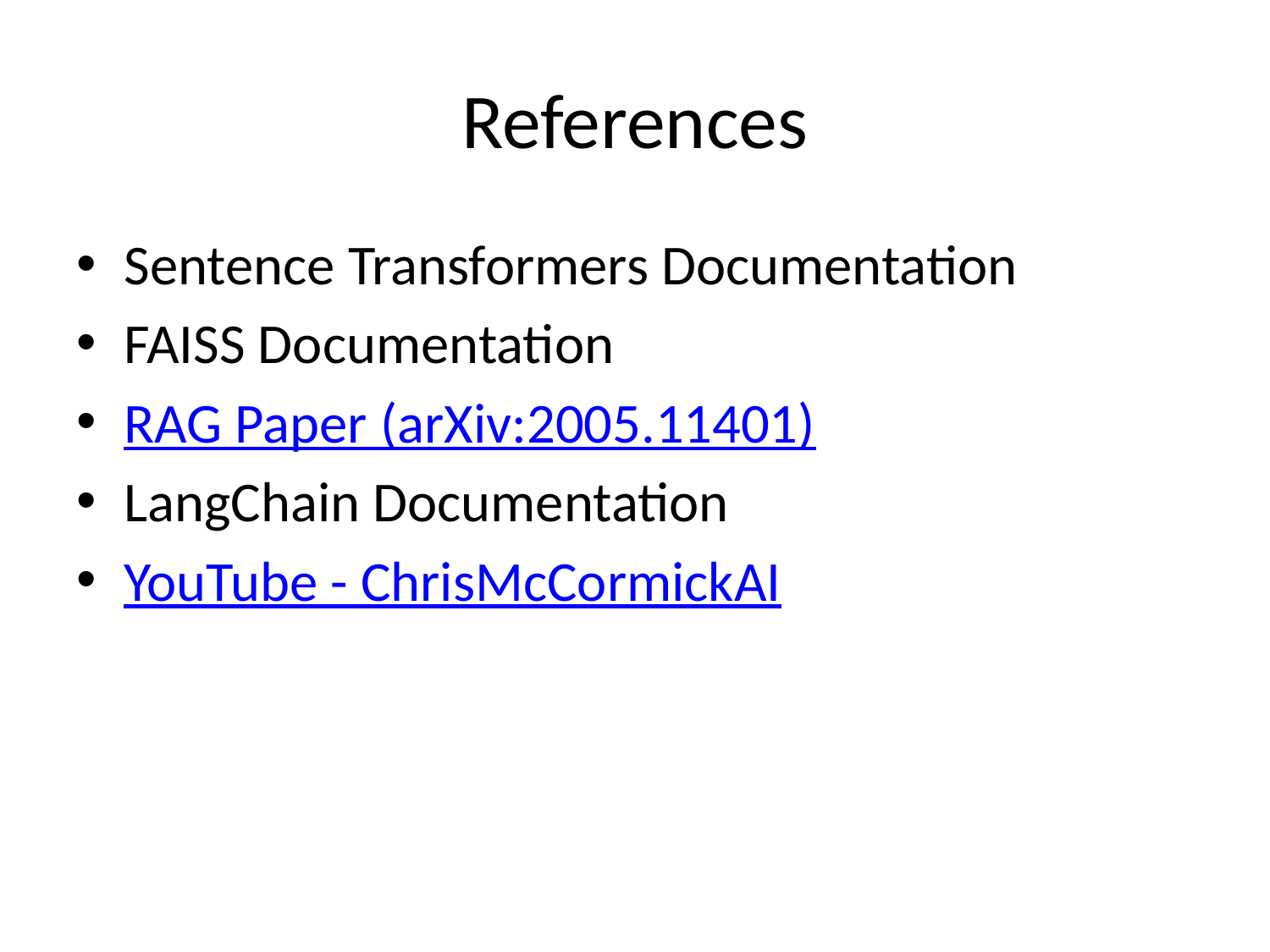

# References
Sentence Transformers Documentation
FAISS Documentation
RAG Paper (arXiv:2005.11401)
LangChain Documentation
YouTube - ChrisMcCormickAI